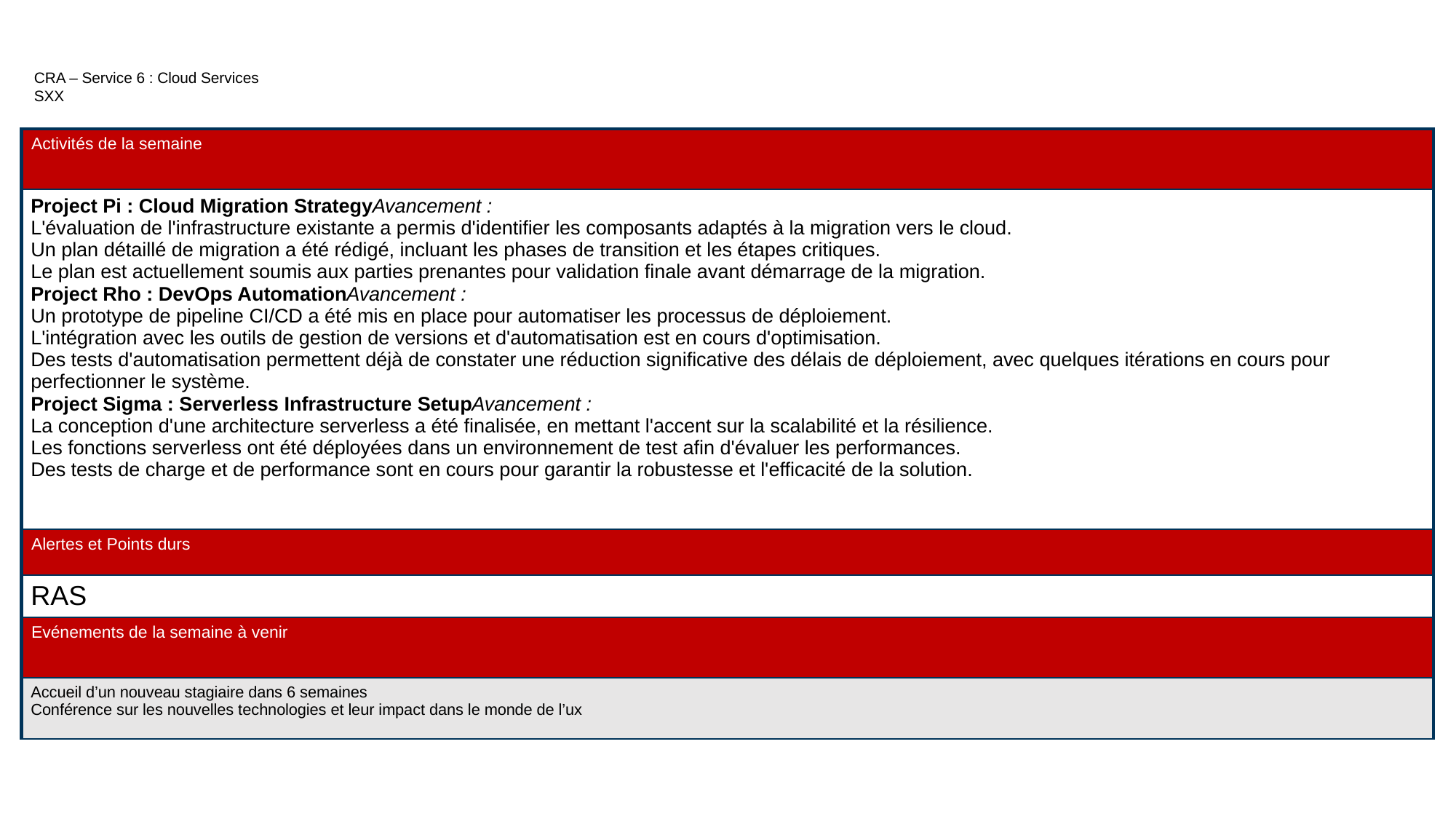

CRA – Service 6 : Cloud Services
SXX
| Activités de la semaine |
| --- |
| Project Pi : Cloud Migration Strategy Avancement : L'évaluation de l'infrastructure existante a permis d'identifier les composants adaptés à la migration vers le cloud. Un plan détaillé de migration a été rédigé, incluant les phases de transition et les étapes critiques. Le plan est actuellement soumis aux parties prenantes pour validation finale avant démarrage de la migration. Project Rho : DevOps Automation Avancement : Un prototype de pipeline CI/CD a été mis en place pour automatiser les processus de déploiement. L'intégration avec les outils de gestion de versions et d'automatisation est en cours d'optimisation. Des tests d'automatisation permettent déjà de constater une réduction significative des délais de déploiement, avec quelques itérations en cours pour perfectionner le système. Project Sigma : Serverless Infrastructure Setup Avancement : La conception d'une architecture serverless a été finalisée, en mettant l'accent sur la scalabilité et la résilience. Les fonctions serverless ont été déployées dans un environnement de test afin d'évaluer les performances. Des tests de charge et de performance sont en cours pour garantir la robustesse et l'efficacité de la solution. |
| Alertes et Points durs |
| RAS |
| Evénements de la semaine à venir |
| Accueil d’un nouveau stagiaire dans 6 semaines Conférence sur les nouvelles technologies et leur impact dans le monde de l’ux |